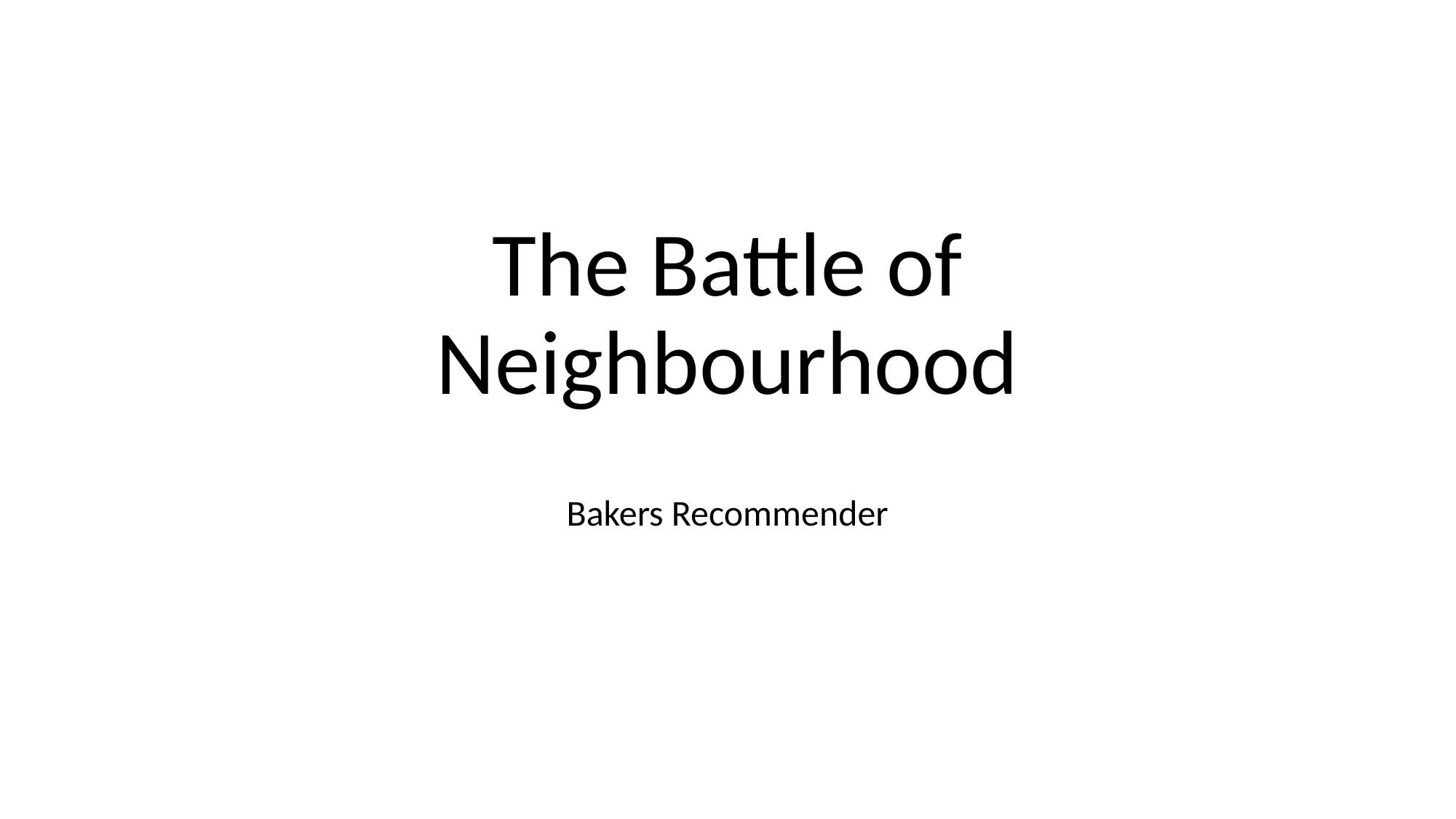

# The Battle of Neighbourhood

Bakers Recommender